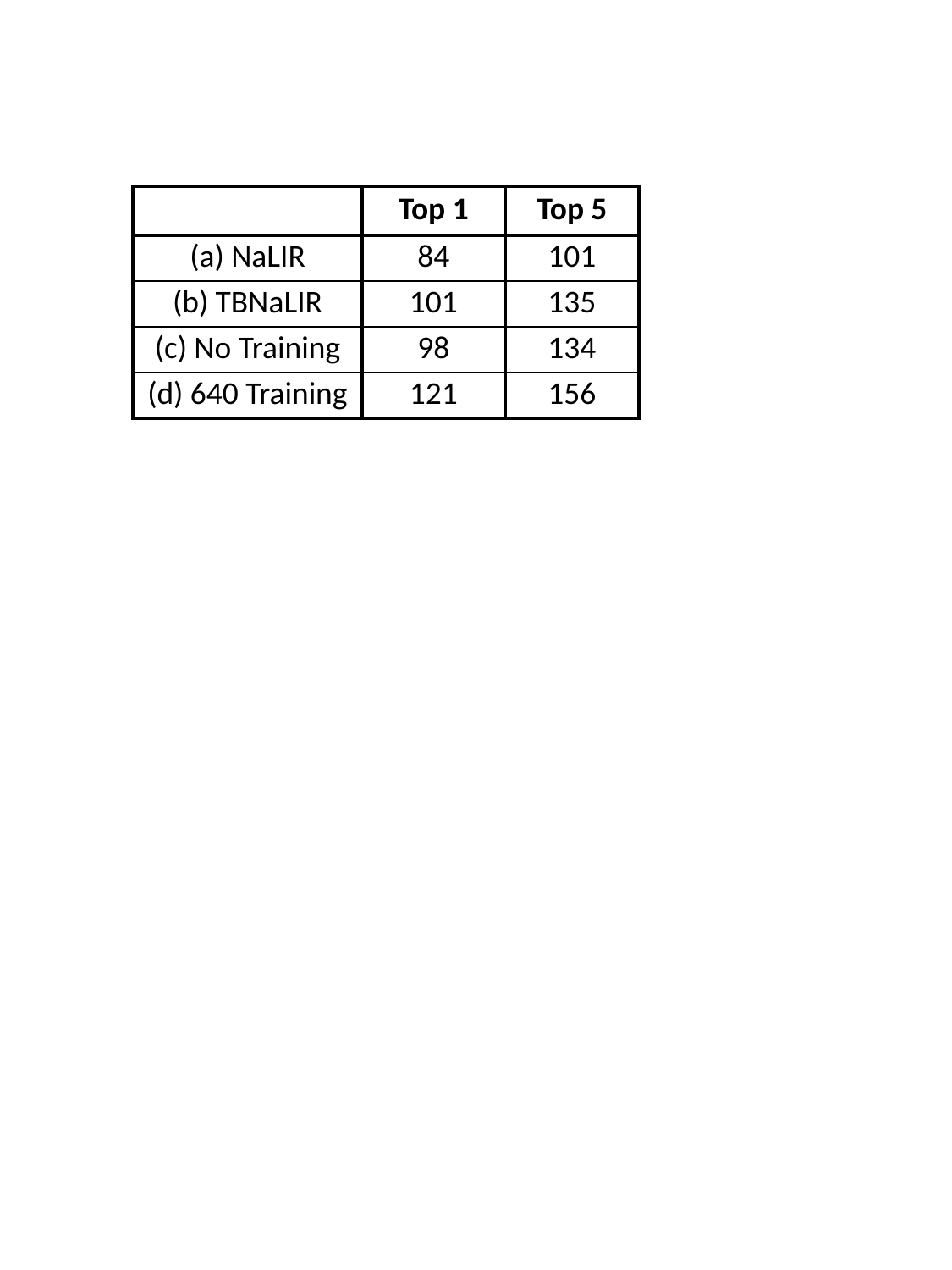

|  | Top 1 | Top 5 |
| --- | --- | --- |
| (a) NaLIR | 84 | 101 |
| (b) TBNaLIR | 101 | 135 |
| (c) No Training | 98 | 134 |
| (d) 640 Training | 121 | 156 |